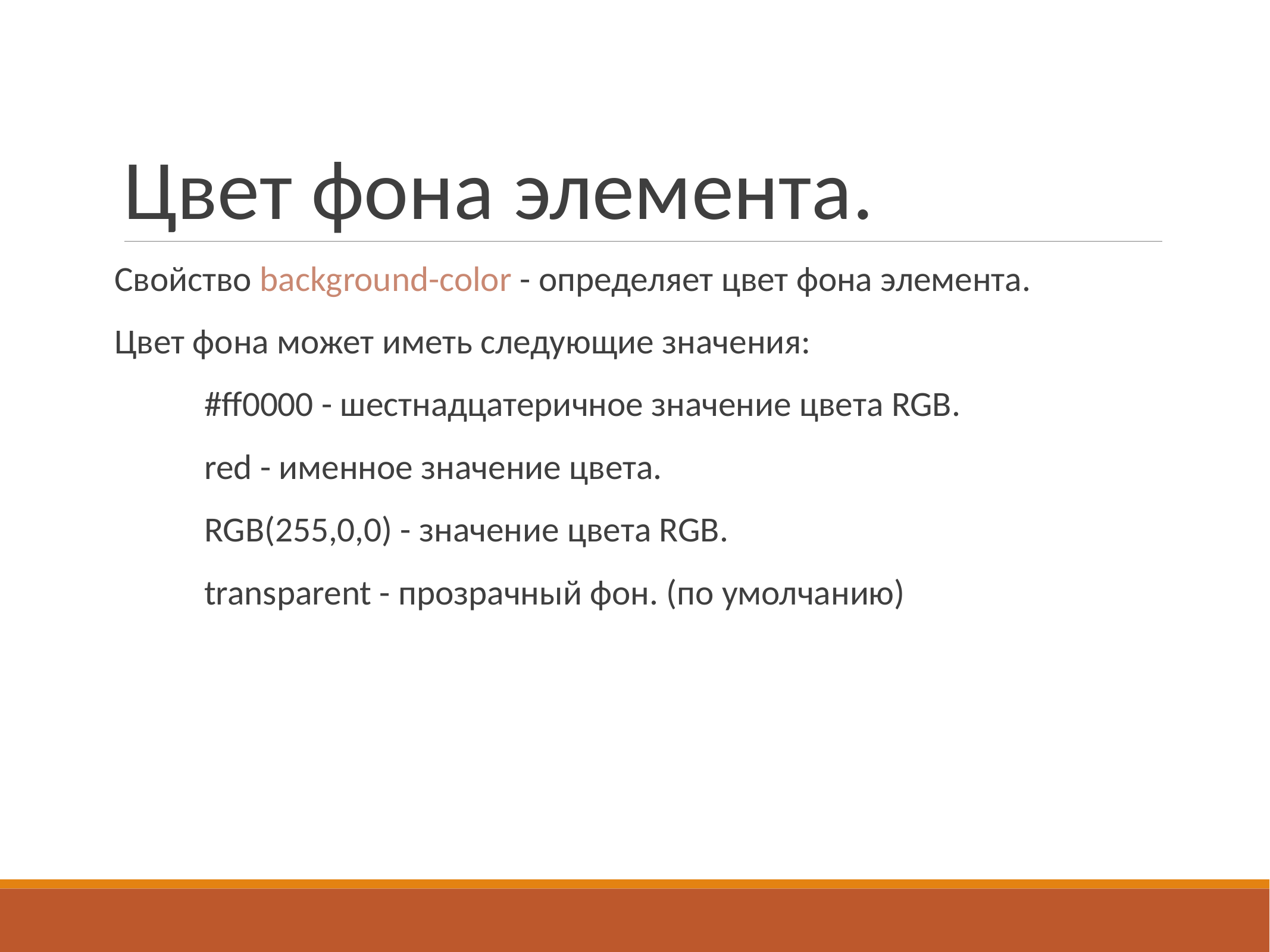

# Цвет фона элемента.
Cвойство background-color - определяет цвет фона элемента.
Цвет фона может иметь следующие значения:
#ff0000 - шестнадцатеричное значение цвета RGB.
red - именное значение цвета.
RGB(255,0,0) - значение цвета RGB.
transparent - прозрачный фон. (по умолчанию)